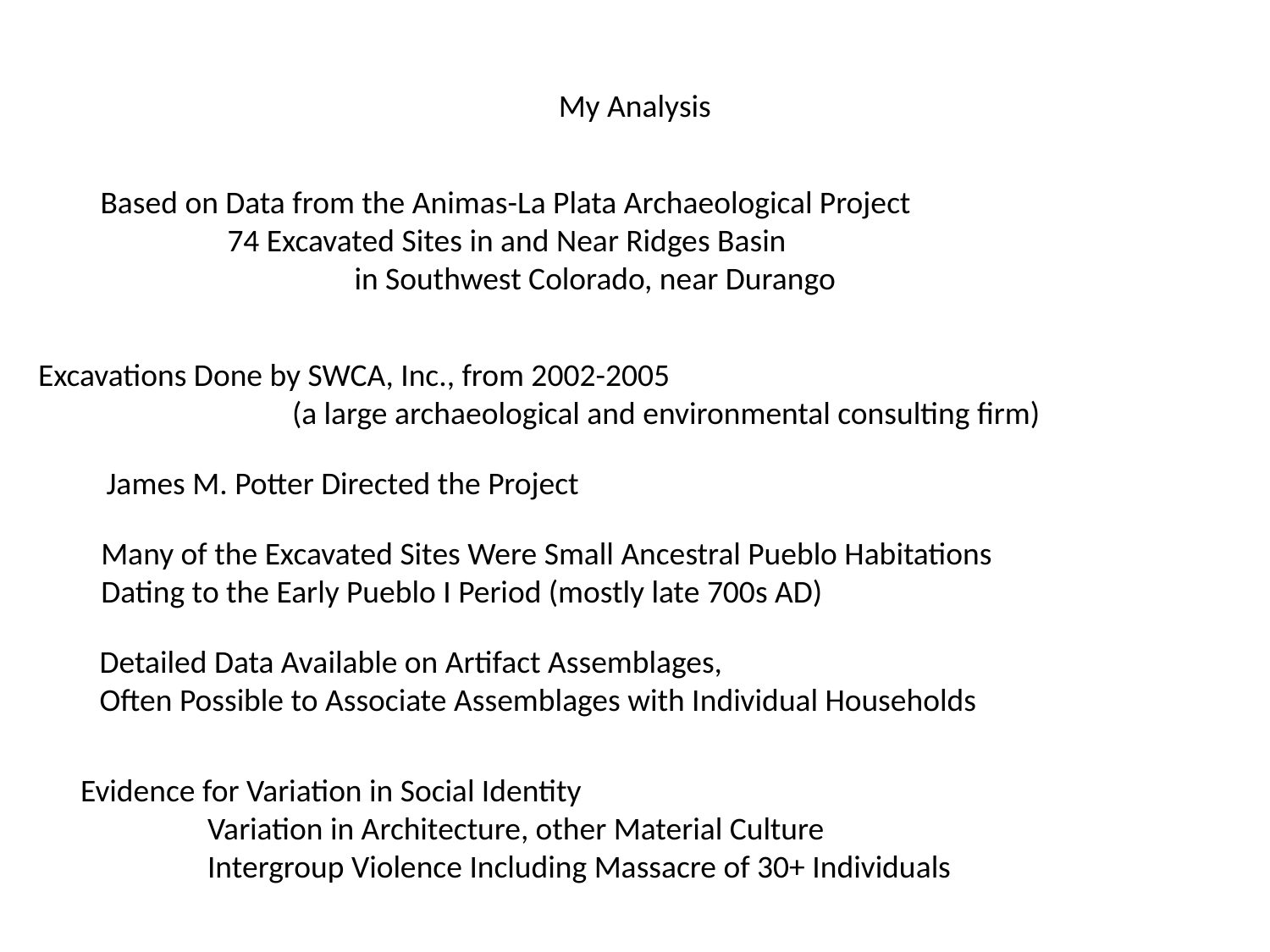

My Analysis
Based on Data from the Animas-La Plata Archaeological Project
	74 Excavated Sites in and Near Ridges Basin
		in Southwest Colorado, near Durango
Excavations Done by SWCA, Inc., from 2002-2005
		(a large archaeological and environmental consulting firm)
James M. Potter Directed the Project
Many of the Excavated Sites Were Small Ancestral Pueblo Habitations
Dating to the Early Pueblo I Period (mostly late 700s AD)
Detailed Data Available on Artifact Assemblages,
Often Possible to Associate Assemblages with Individual Households

Evidence for Variation in Social Identity
	Variation in Architecture, other Material Culture
	Intergroup Violence Including Massacre of 30+ Individuals